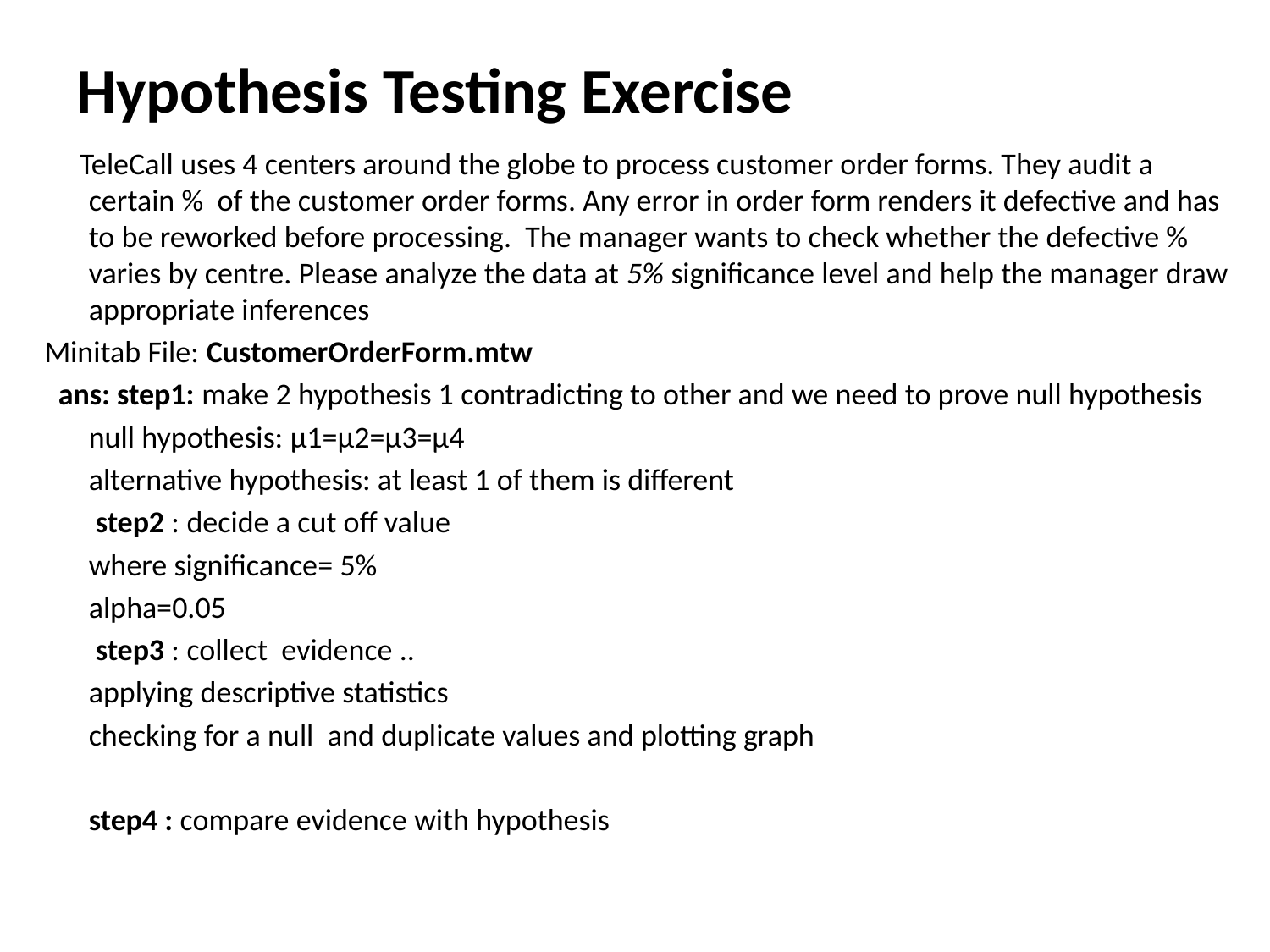

# Hypothesis Testing Exercise
     TeleCall uses 4 centers around the globe to process customer order forms. They audit a certain %  of the customer order forms. Any error in order form renders it defective and has to be reworked before processing.  The manager wants to check whether the defective %  varies by centre. Please analyze the data at 5% significance level and help the manager draw appropriate inferences
Minitab File: CustomerOrderForm.mtw
  ans: step1: make 2 hypothesis 1 contradicting to other and we need to prove null hypothesis
     			null hypothesis: µ1=µ2=µ3=µ4
			alternative hypothesis: at least 1 of them is different
	 step2 : decide a cut off value
					where significance= 5%
					alpha=0.05
		 step3 : collect  evidence ..
				applying descriptive statistics
				checking for a null  and duplicate values and plotting graph

		step4 : compare evidence with hypothesis